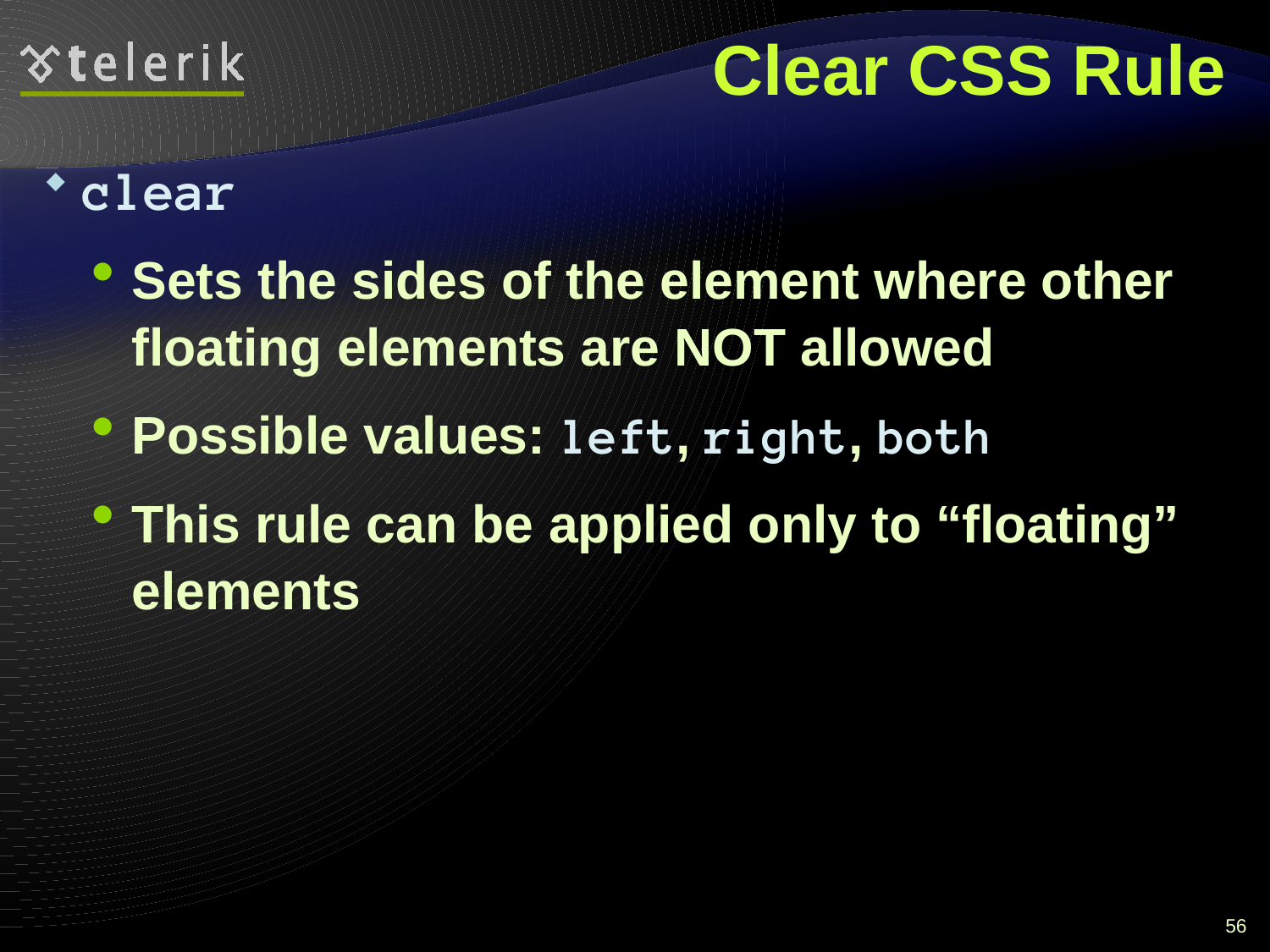

# Clear CSS Rule
clear
Sets the sides of the element where other floating elements are NOT allowed
Possible values: left, right, both
This rule can be applied only to “floating” elements
56